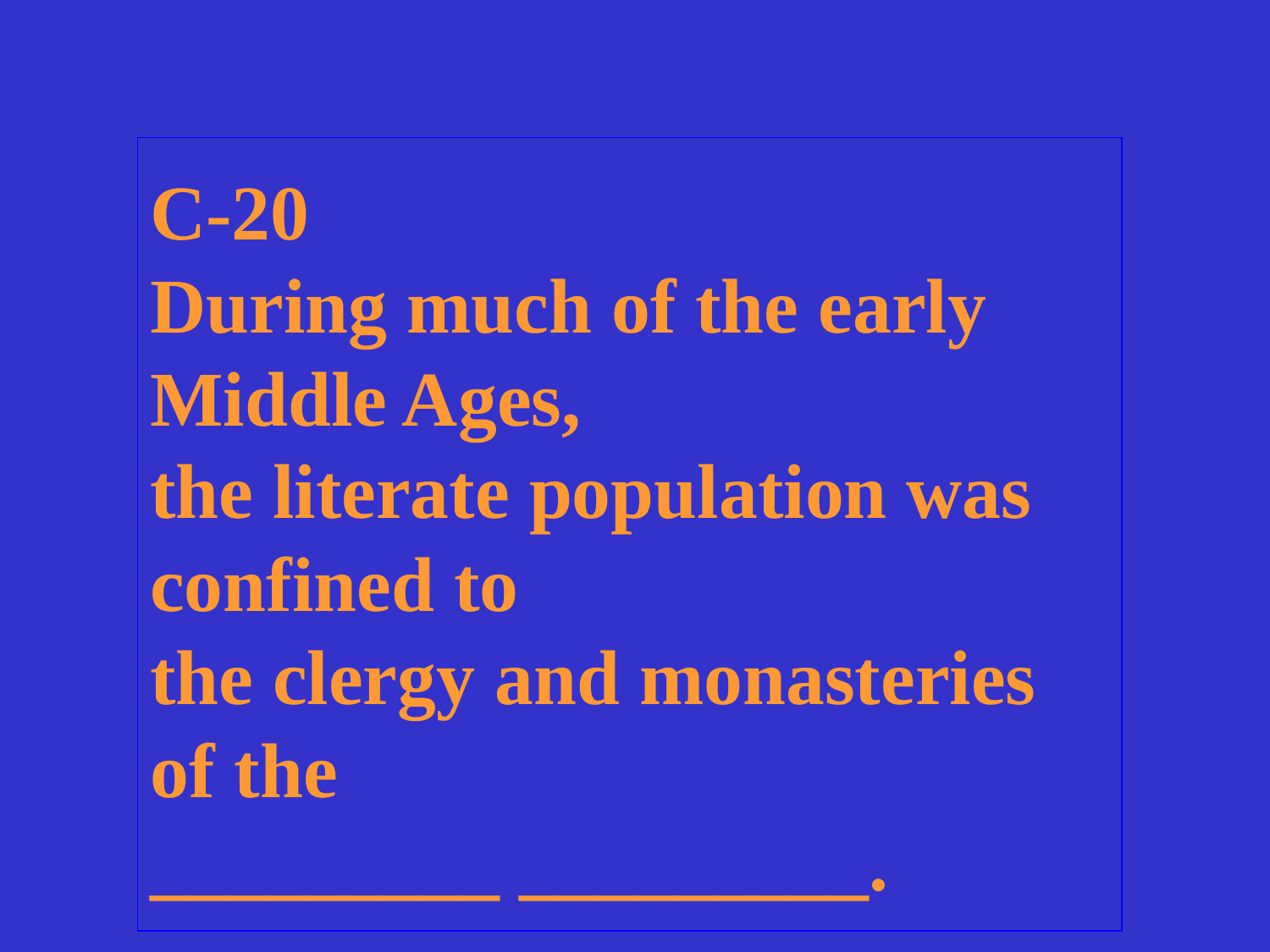

C-20
During much of the early
Middle Ages,
the literate population was
confined to
the clergy and monasteries
of the
_________ _________.